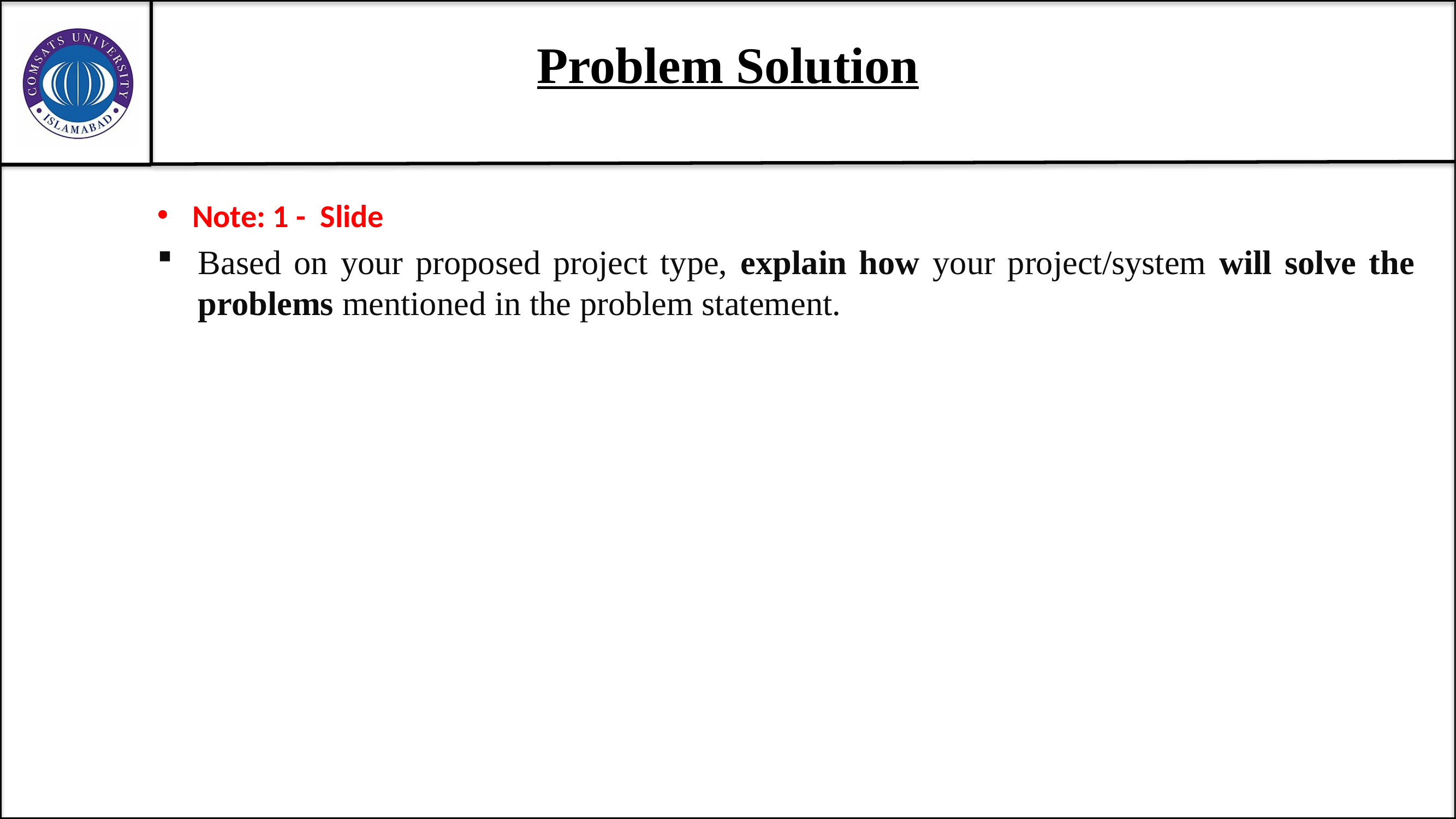

# Problem Solution
Note: 1 -  Slide
Based on your proposed project type, explain how your project/system will solve the problems mentioned in the problem statement.

9